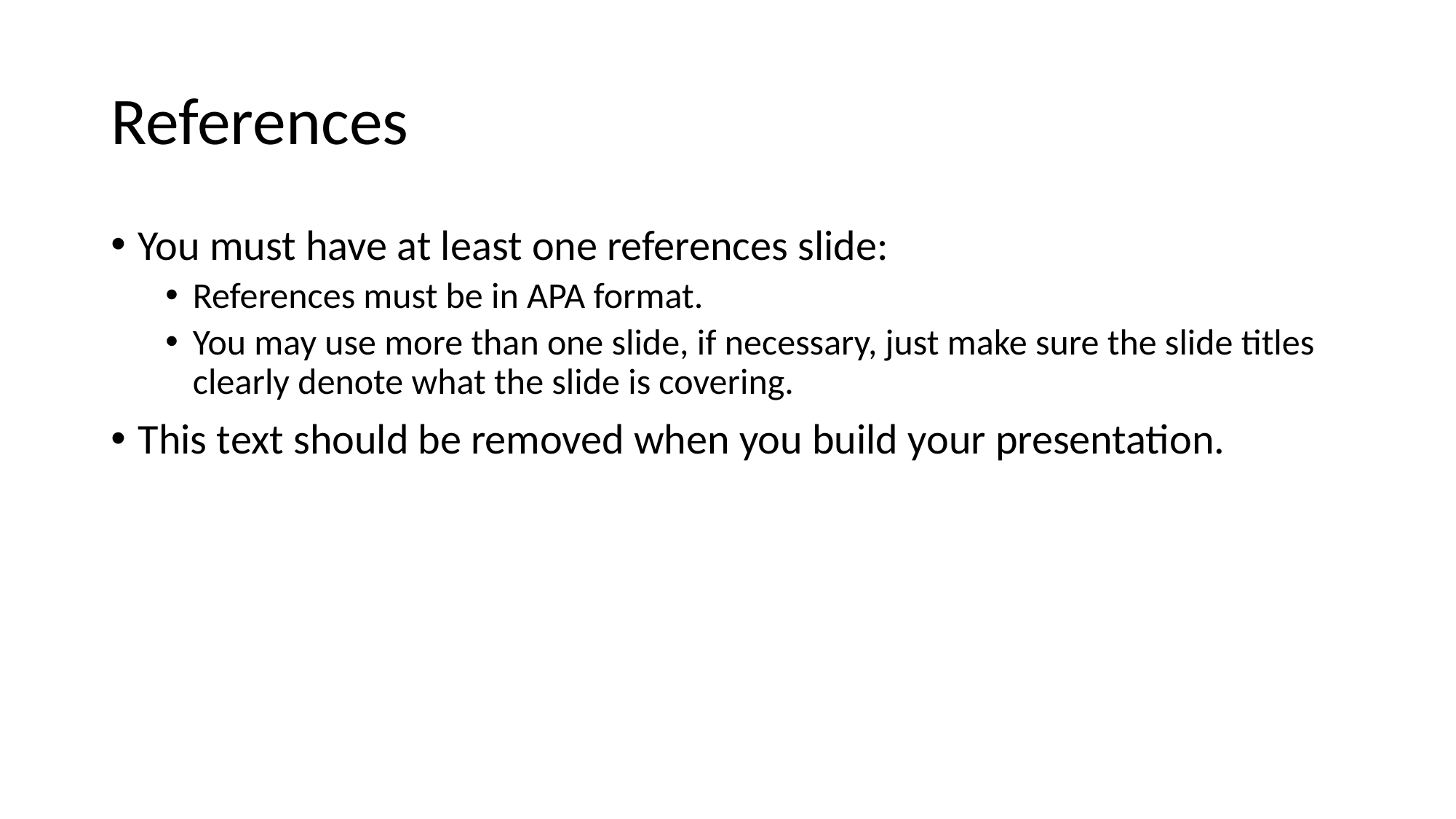

# References
You must have at least one references slide:
References must be in APA format.
You may use more than one slide, if necessary, just make sure the slide titles clearly denote what the slide is covering.
This text should be removed when you build your presentation.